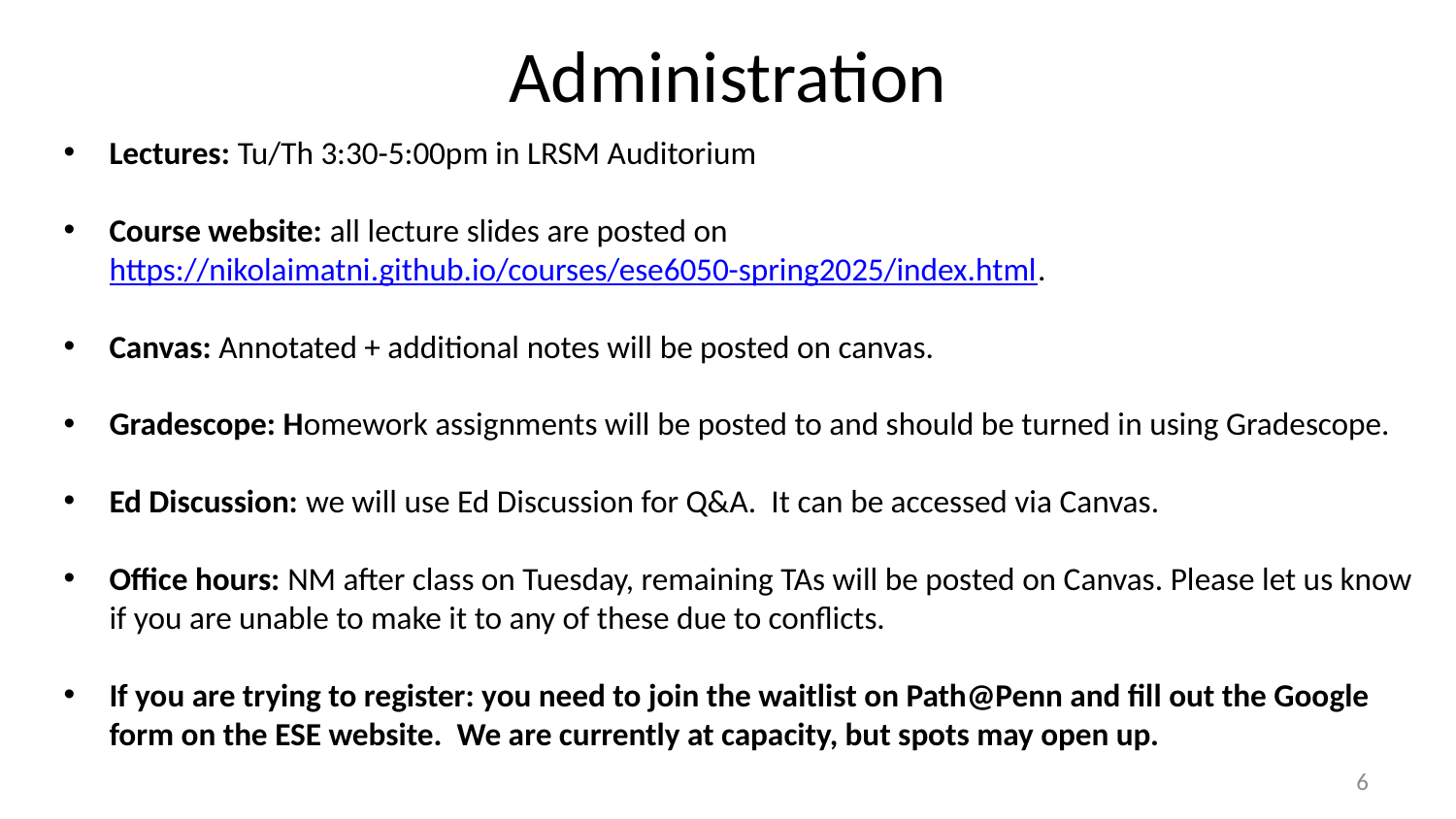

Administration
Lectures: Tu/Th 3:30-5:00pm in LRSM Auditorium

Course website: all lecture slides are posted on
https://nikolaimatni.github.io/courses/ese6050-spring2025/index.html.

Canvas: Annotated + additional notes will be posted on canvas.

Gradescope: Homework assignments will be posted to and should be turned in using Gradescope.

Ed Discussion: we will use Ed Discussion for Q&A.  It can be accessed via Canvas.

Office hours: NM after class on Tuesday, remaining TAs will be posted on Canvas. Please let us know if you are unable to make it to any of these due to conflicts.

If you are trying to register: you need to join the waitlist on Path@Penn and fill out the Google form on the ESE website.  We are currently at capacity, but spots may open up.
6